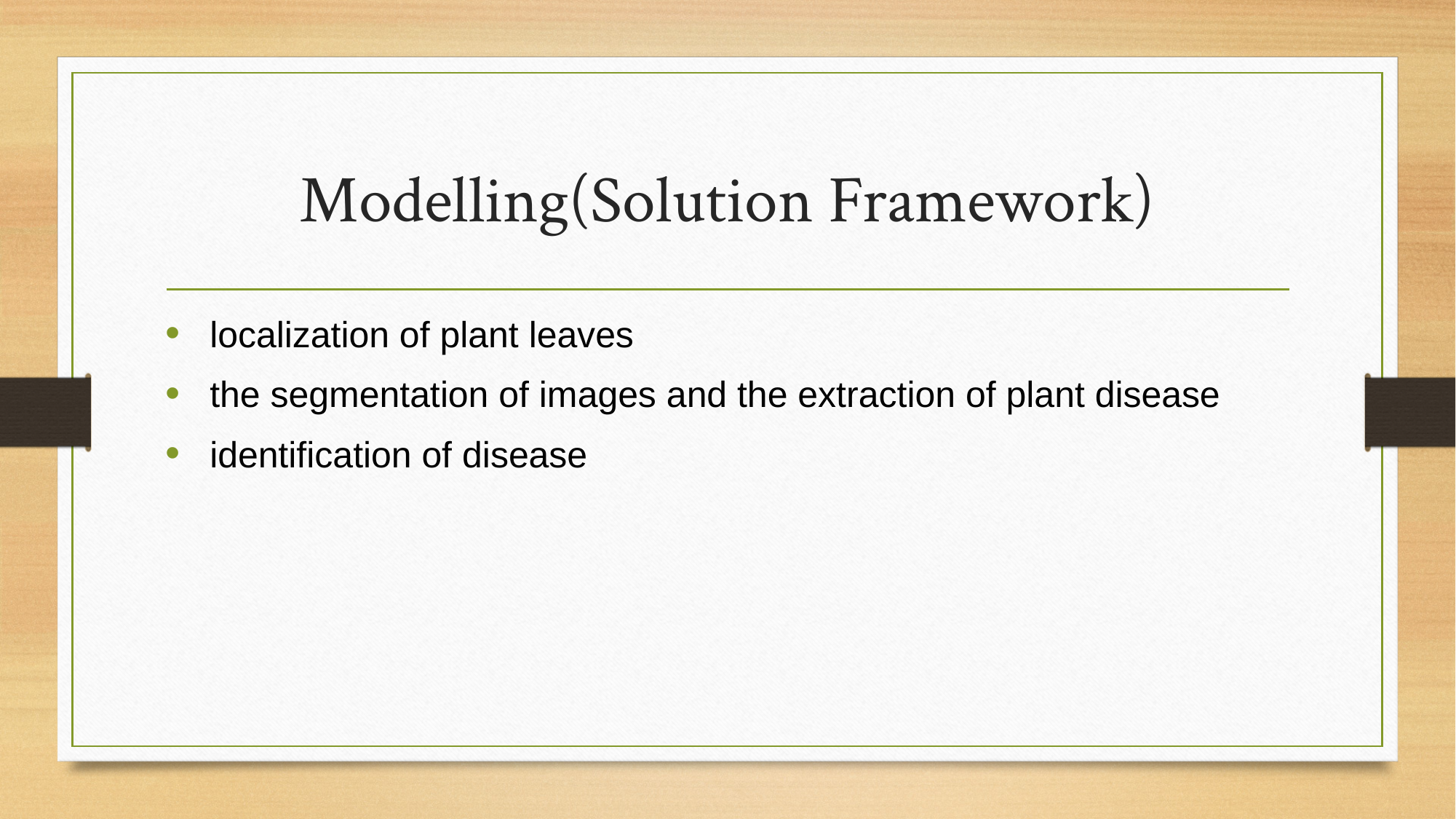

# Modelling(Solution Framework)
 localization of plant leaves
 the segmentation of images and the extraction of plant disease
 identification of disease